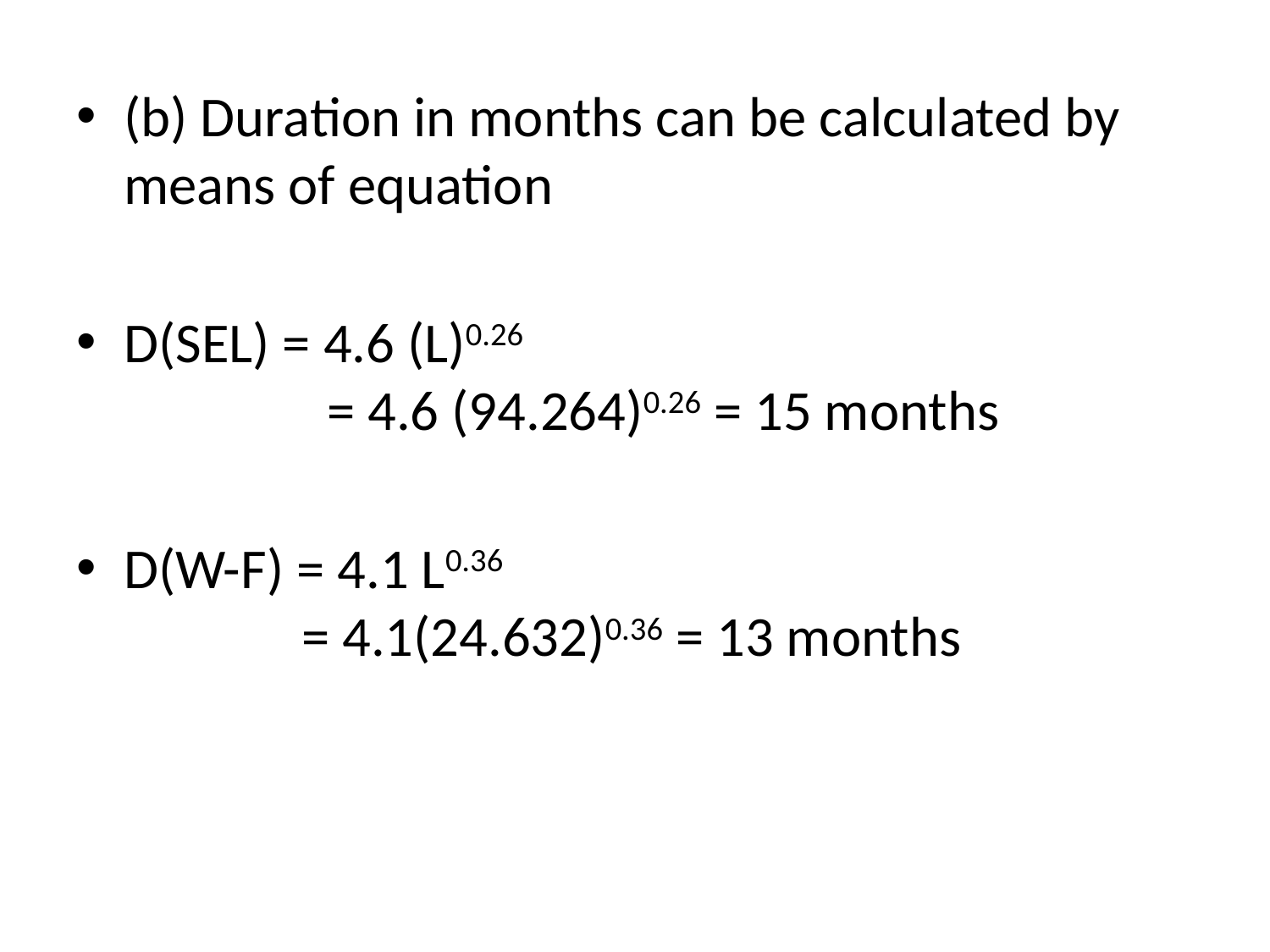

(b) Duration in months can be calculated by means of equation

D(SEL) = 4.6 (L)0.26
	      = 4.6 (94.264)0.26 = 15 months

D(W-F) = 4.1 L0.36
              = 4.1(24.632)0.36 = 13 months